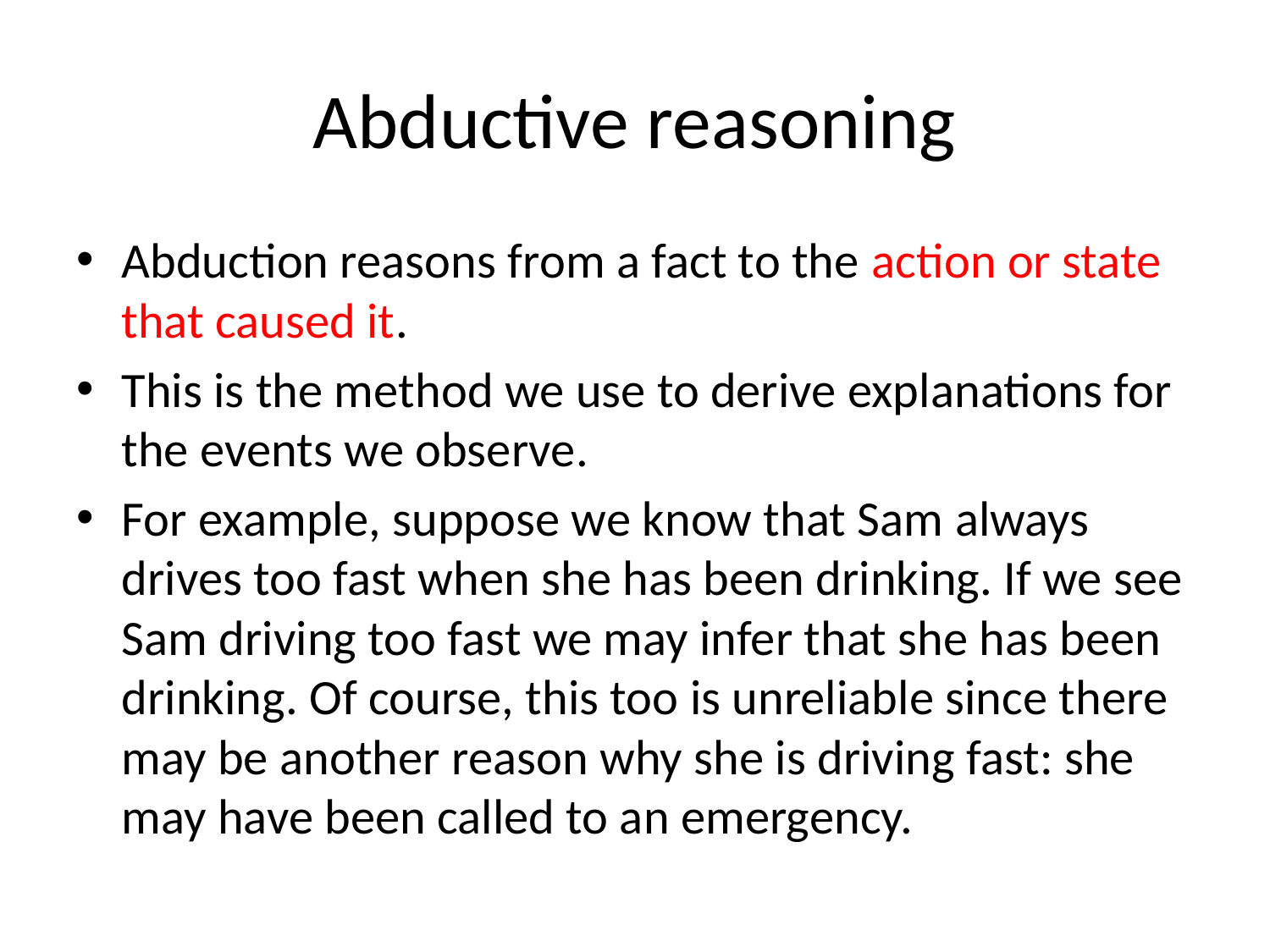

# Abductive reasoning
Abduction reasons from a fact to the action or state that caused it.
This is the method we use to derive explanations for the events we observe.
For example, suppose we know that Sam always drives too fast when she has been drinking. If we see Sam driving too fast we may infer that she has been drinking. Of course, this too is unreliable since there may be another reason why she is driving fast: she may have been called to an emergency.